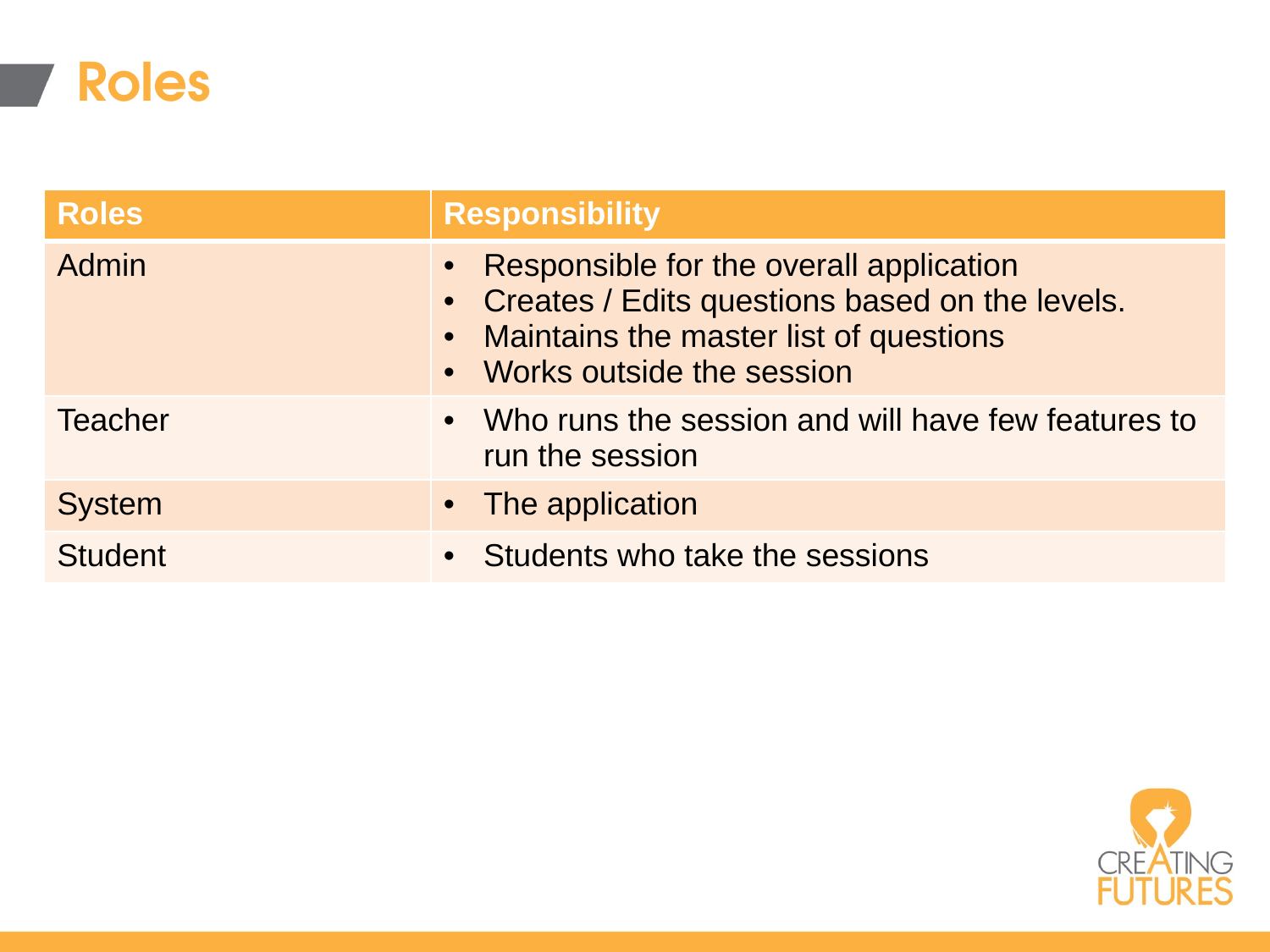

# Roles
| Roles | Responsibility |
| --- | --- |
| Admin | Responsible for the overall application Creates / Edits questions based on the levels. Maintains the master list of questions Works outside the session |
| Teacher | Who runs the session and will have few features to run the session |
| System | The application |
| Student | Students who take the sessions |